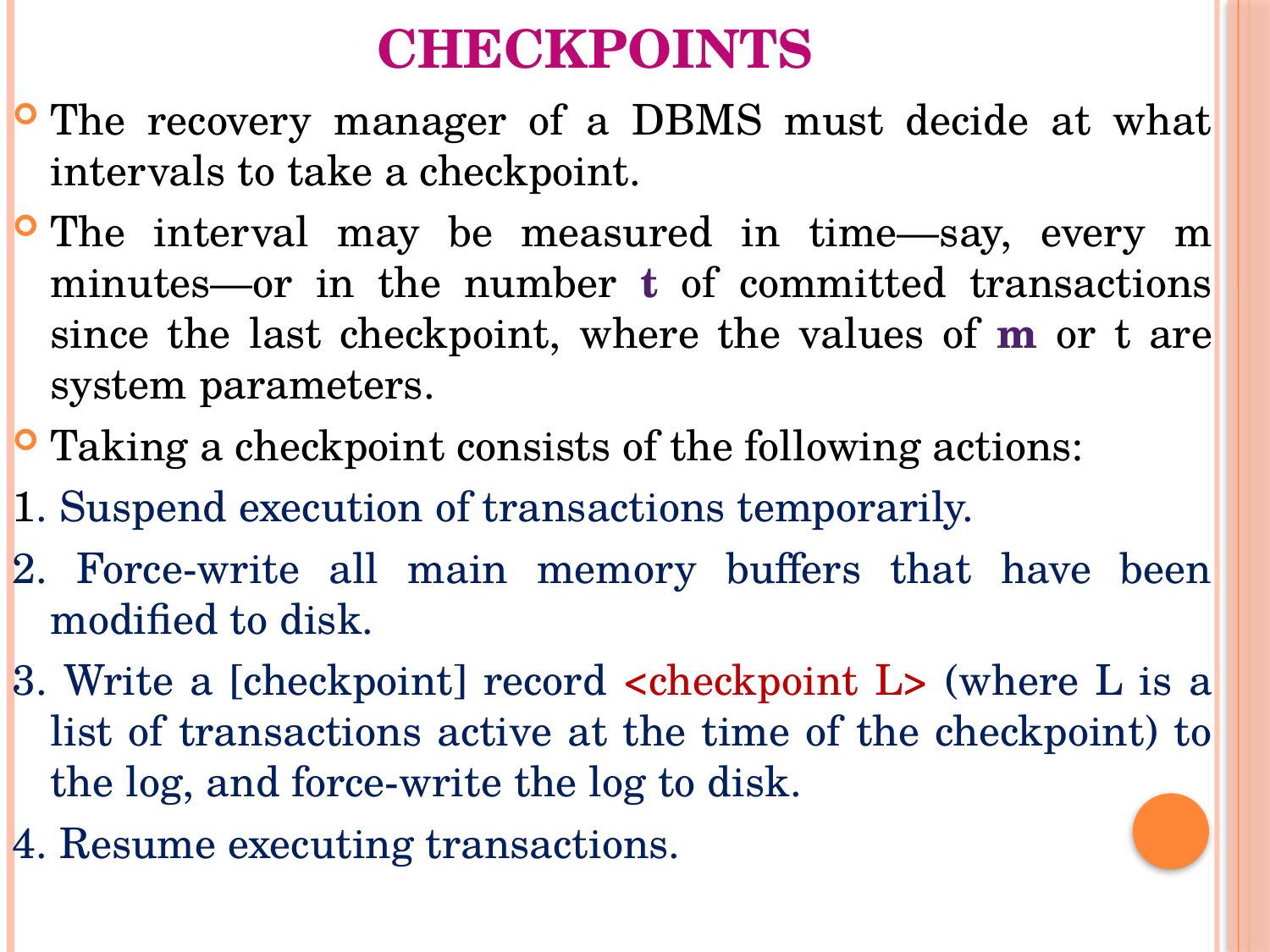

# Checkpoints
The recovery manager of a DBMS must decide at what intervals to take a checkpoint.
The interval may be measured in time—say, every m minutes—or in the number t of committed transactions since the last checkpoint, where the values of m or t are system parameters.
Taking a checkpoint consists of the following actions:
1. Suspend execution of transactions temporarily.
2. Force-write all main memory buffers that have been modified to disk.
3. Write a [checkpoint] record <checkpoint L> (where L is a list of transactions active at the time of the checkpoint) to the log, and force-write the log to disk.
4. Resume executing transactions.